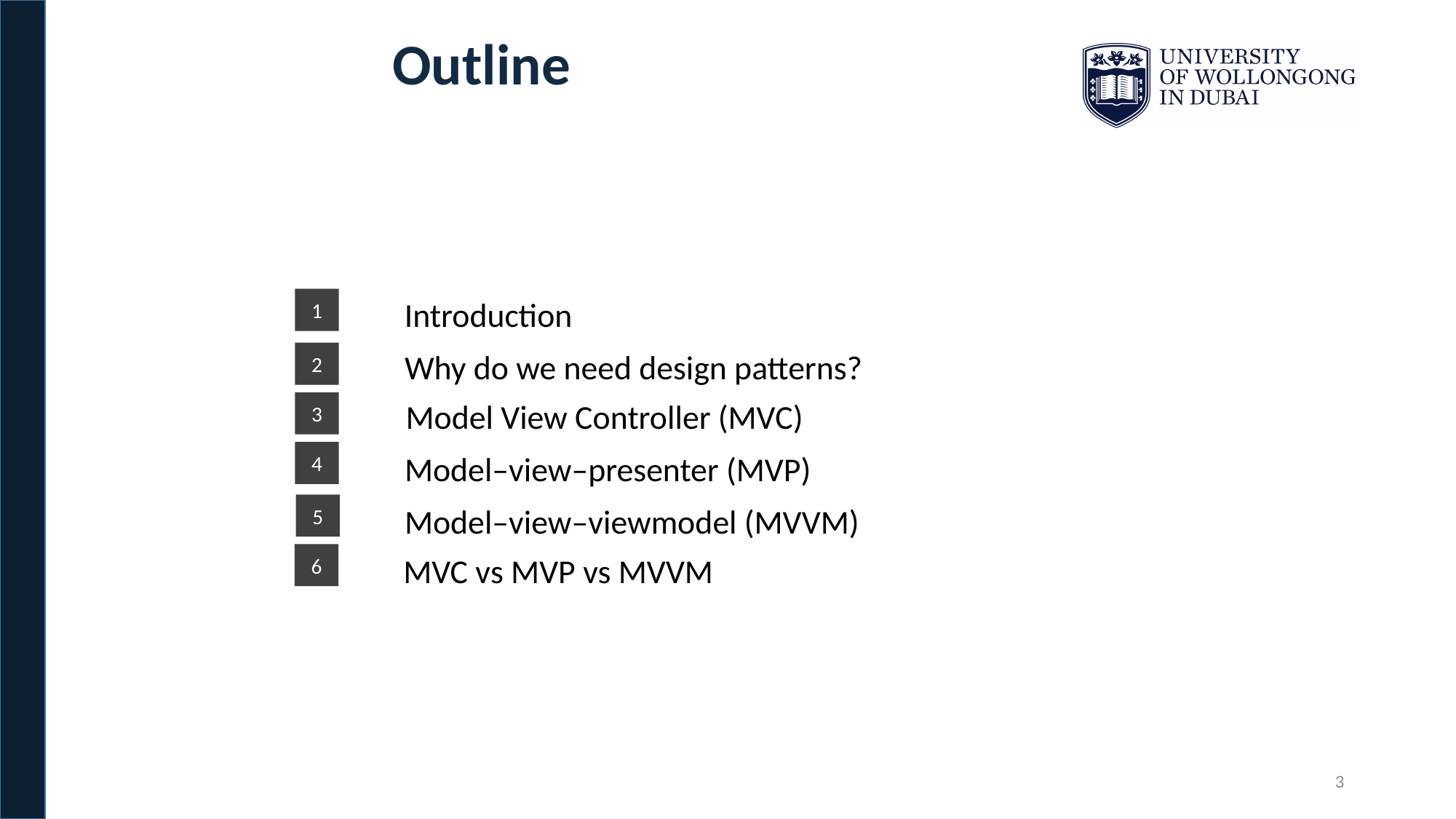

Outline
1
Introduction

Why do we need design patterns?
2
Model View Controller (MVC)
3
4
Model–view–presenter (MVP)
5
Model–view–viewmodel (MVVM)
6
MVC vs MVP vs MVVM
3